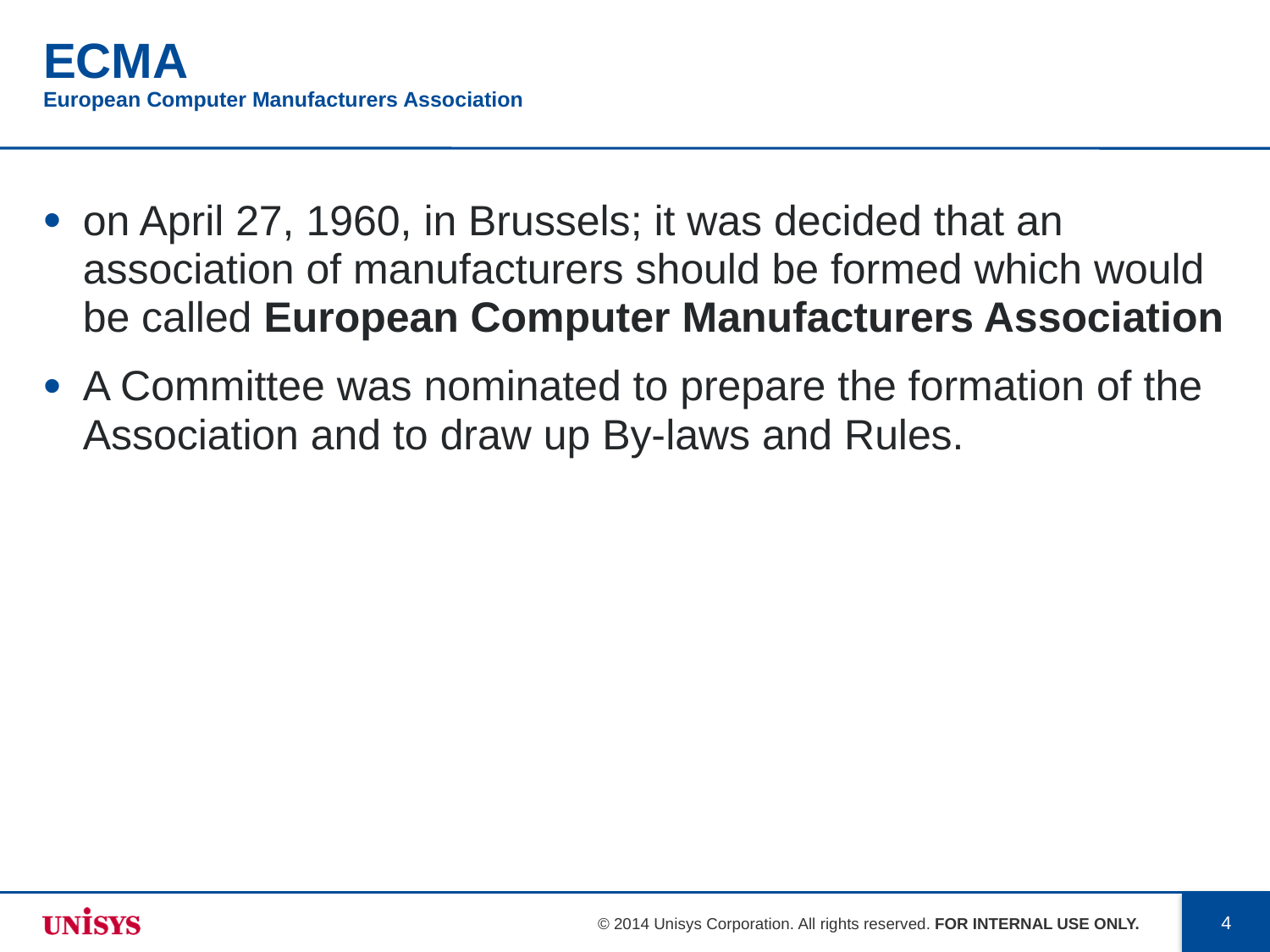

# ECMA European Computer Manufacturers Association
on April 27, 1960, in Brussels; it was decided that an association of manufacturers should be formed which would be called European Computer Manufacturers Association
A Committee was nominated to prepare the formation of the Association and to draw up By-laws and Rules.